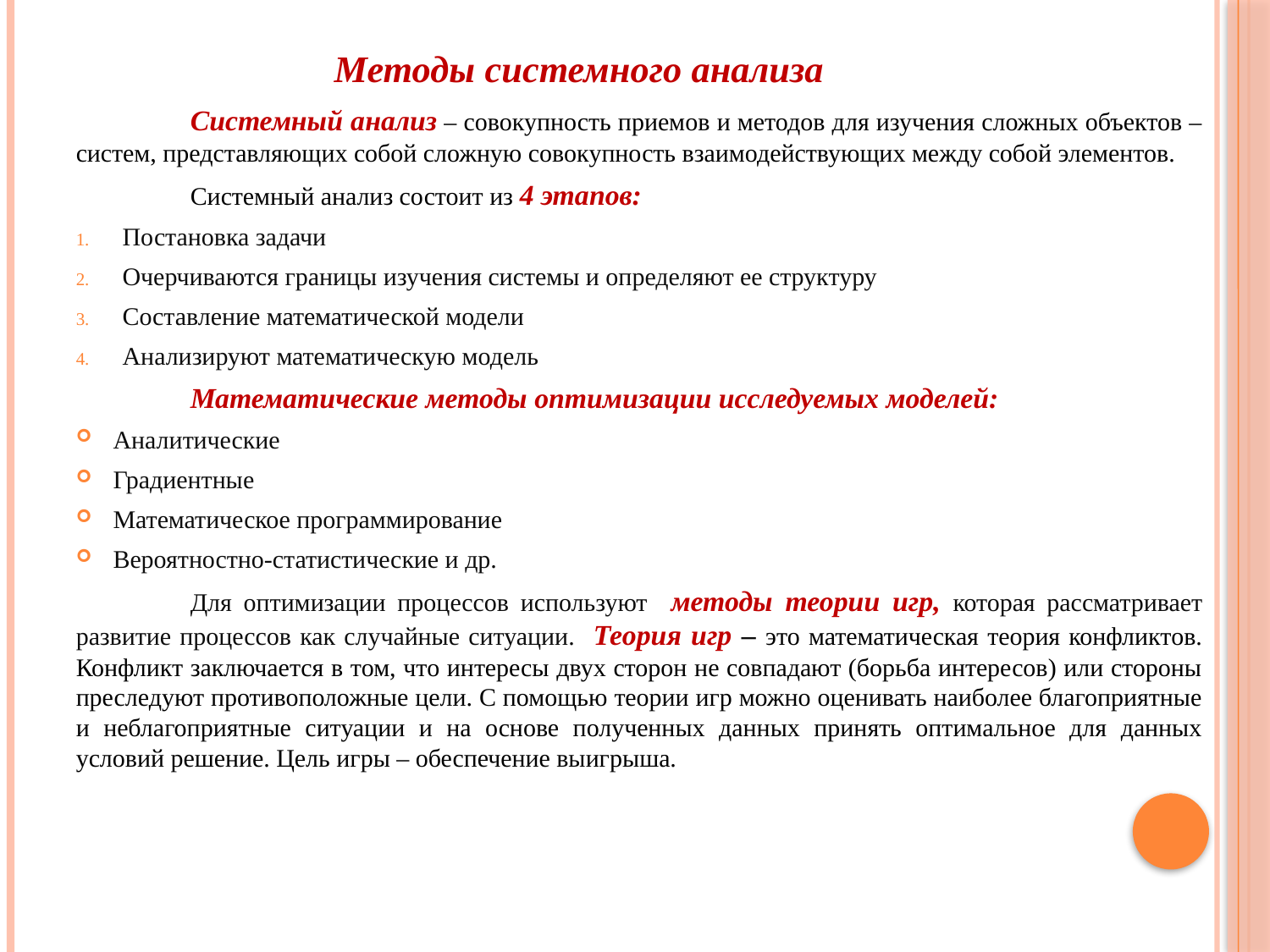

# Методы системного анализа
	Системный анализ – совокупность приемов и методов для изучения сложных объектов – систем, представляющих собой сложную совокупность взаимодействующих между собой элементов.
	Системный анализ состоит из 4 этапов:
Постановка задачи
Очерчиваются границы изучения системы и определяют ее структуру
Составление математической модели
Анализируют математическую модель
	Математические методы оптимизации исследуемых моделей:
Аналитические
Градиентные
Математическое программирование
Вероятностно-статистические и др.
	Для оптимизации процессов используют  методы теории игр, которая рассматривает развитие процессов как случайные ситуации.  Теория игр – это математическая теория конфликтов. Конфликт заключается в том, что интересы двух сторон не совпадают (борьба интересов) или стороны преследуют противоположные цели. С помощью теории игр можно оценивать наиболее благоприятные и неблагоприятные ситуации и на основе полученных данных принять оптимальное для данных условий решение. Цель игры – обеспечение выигрыша.